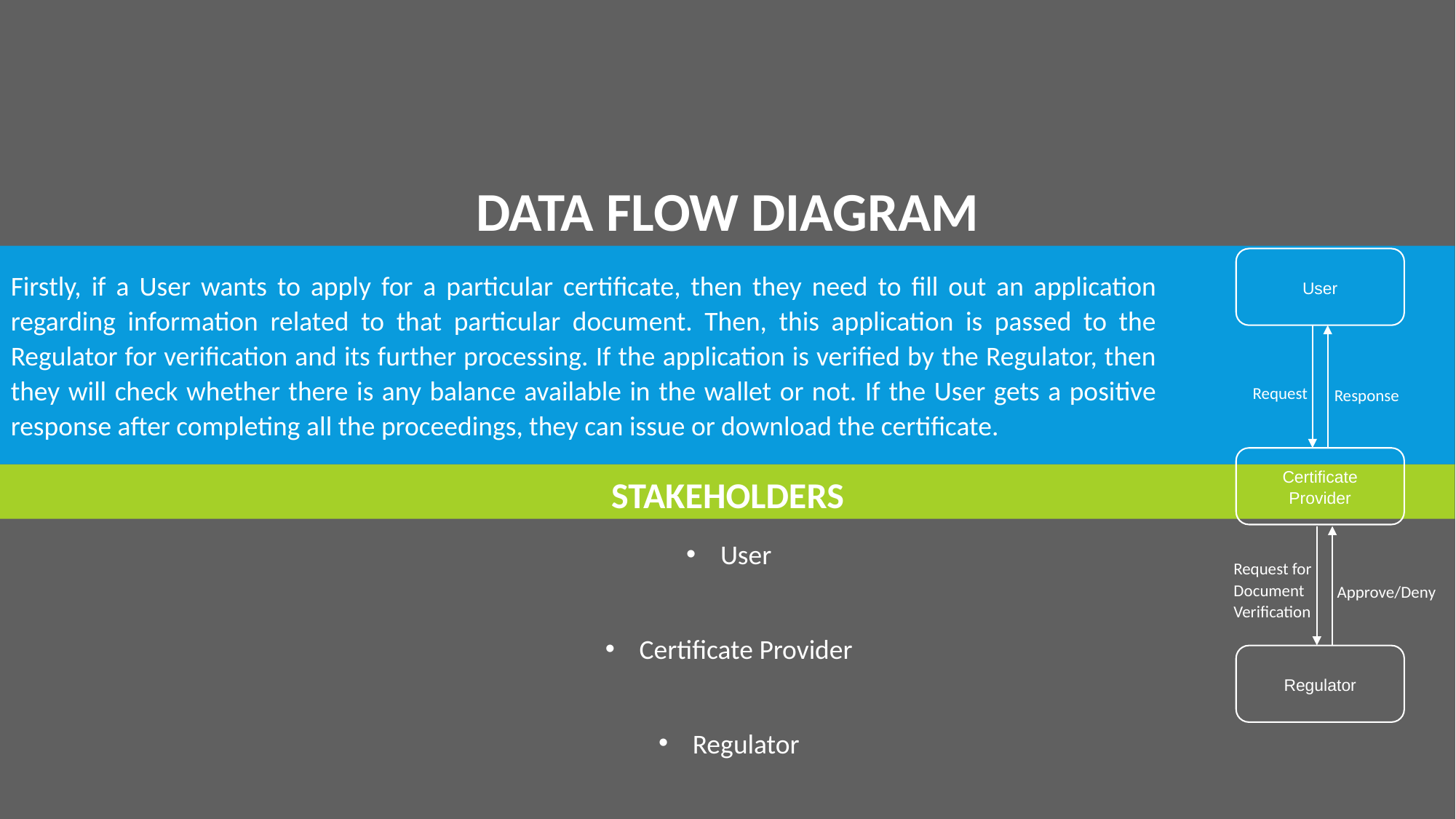

DATA FLOW DIAGRAM
User
Certificate Provider
Regulator
Request
Response
Request for Document Verification
Approve/Deny
Firstly, if a User wants to apply for a particular certificate, then they need to fill out an application regarding information related to that particular document. Then, this application is passed to the Regulator for verification and its further processing. If the application is verified by the Regulator, then they will check whether there is any balance available in the wallet or not. If the User gets a positive response after completing all the proceedings, they can issue or download the certificate.
STAKEHOLDERS
User

Certificate Provider

Regulator